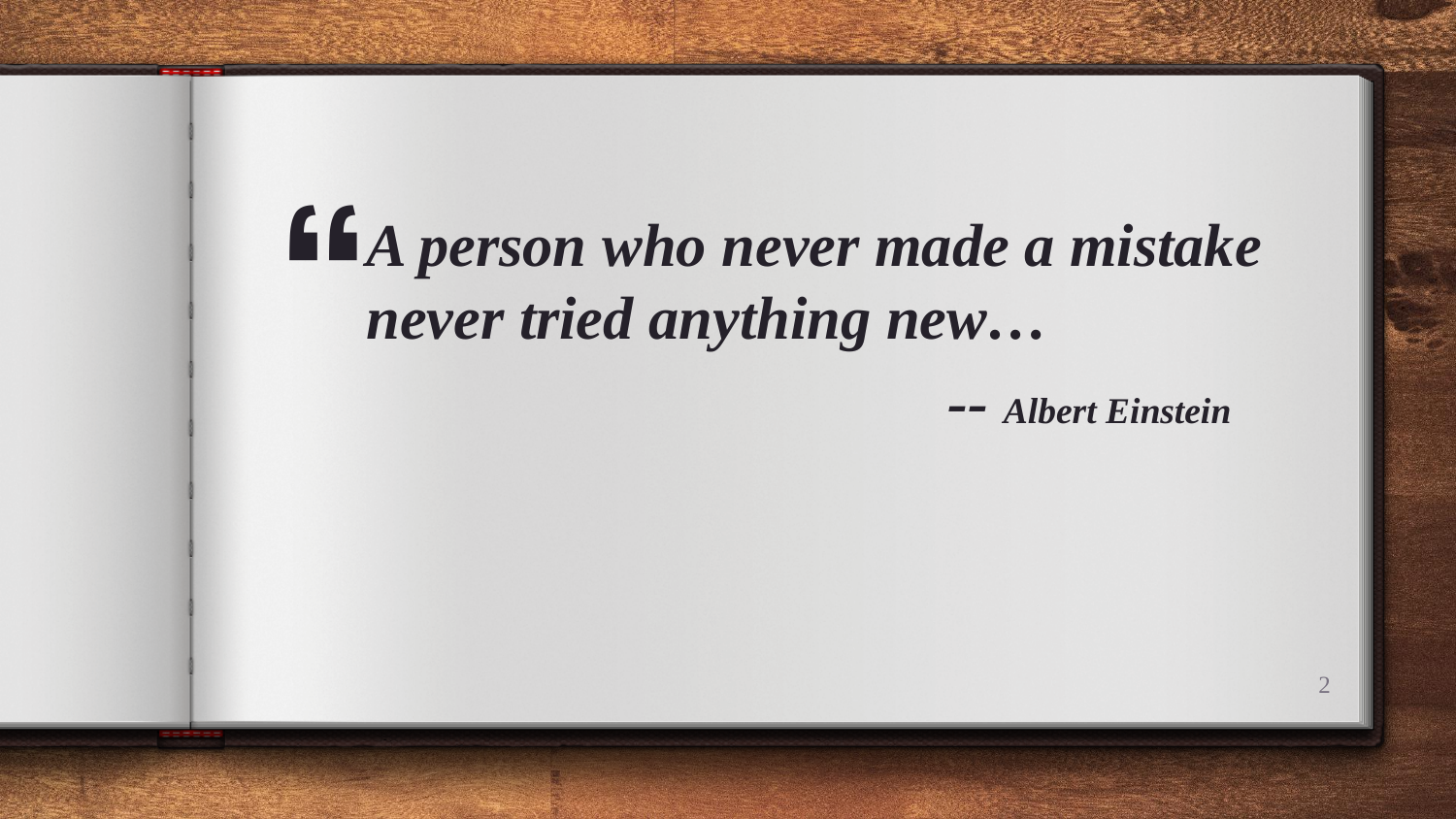

A person who never made a mistake never tried anything new…
		                   -- Albert Einstein
2